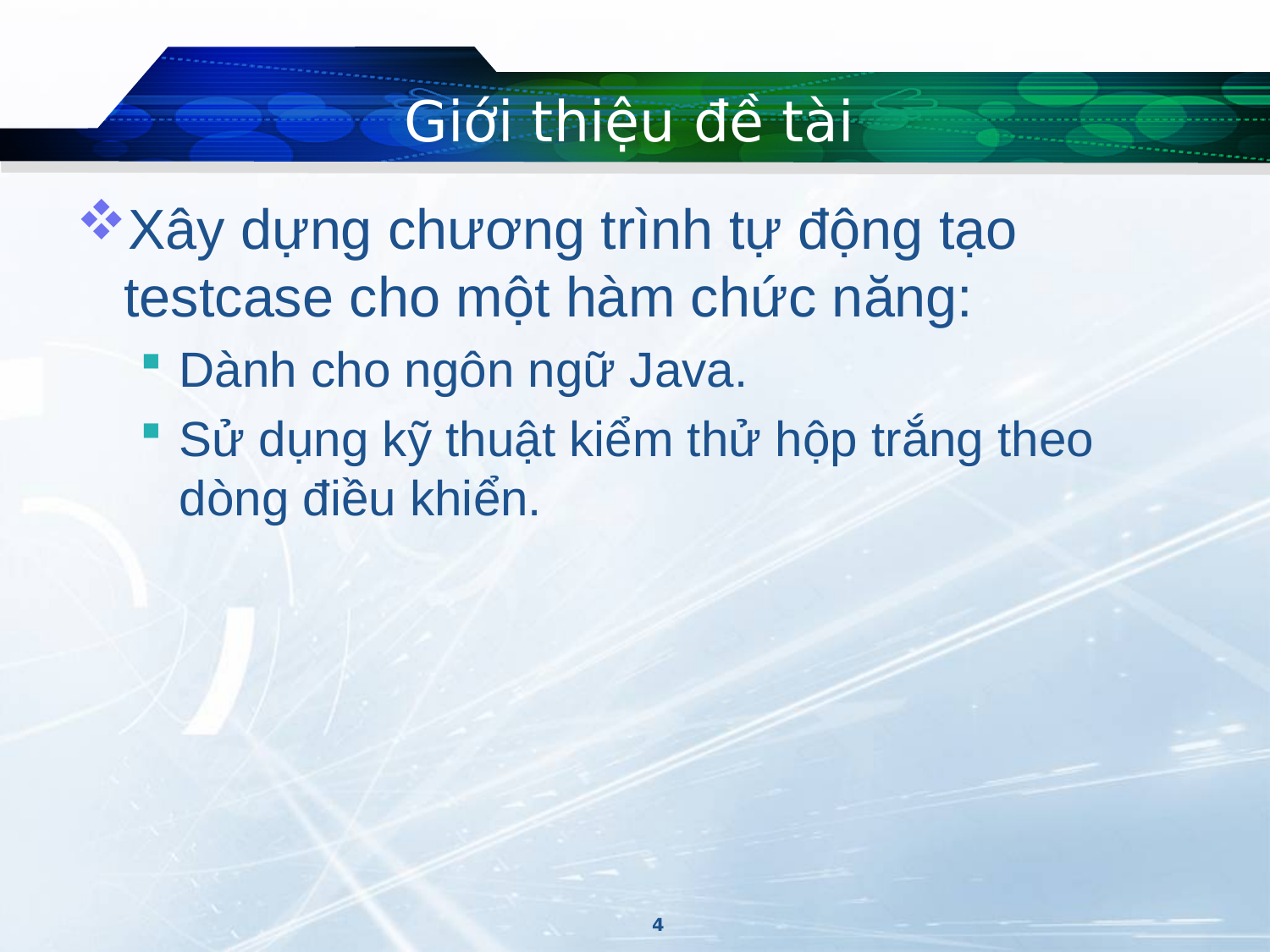

# Giới thiệu đề tài
Xây dựng chương trình tự động tạo testcase cho một hàm chức năng:
Dành cho ngôn ngữ Java.
Sử dụng kỹ thuật kiểm thử hộp trắng theo dòng điều khiển.
4